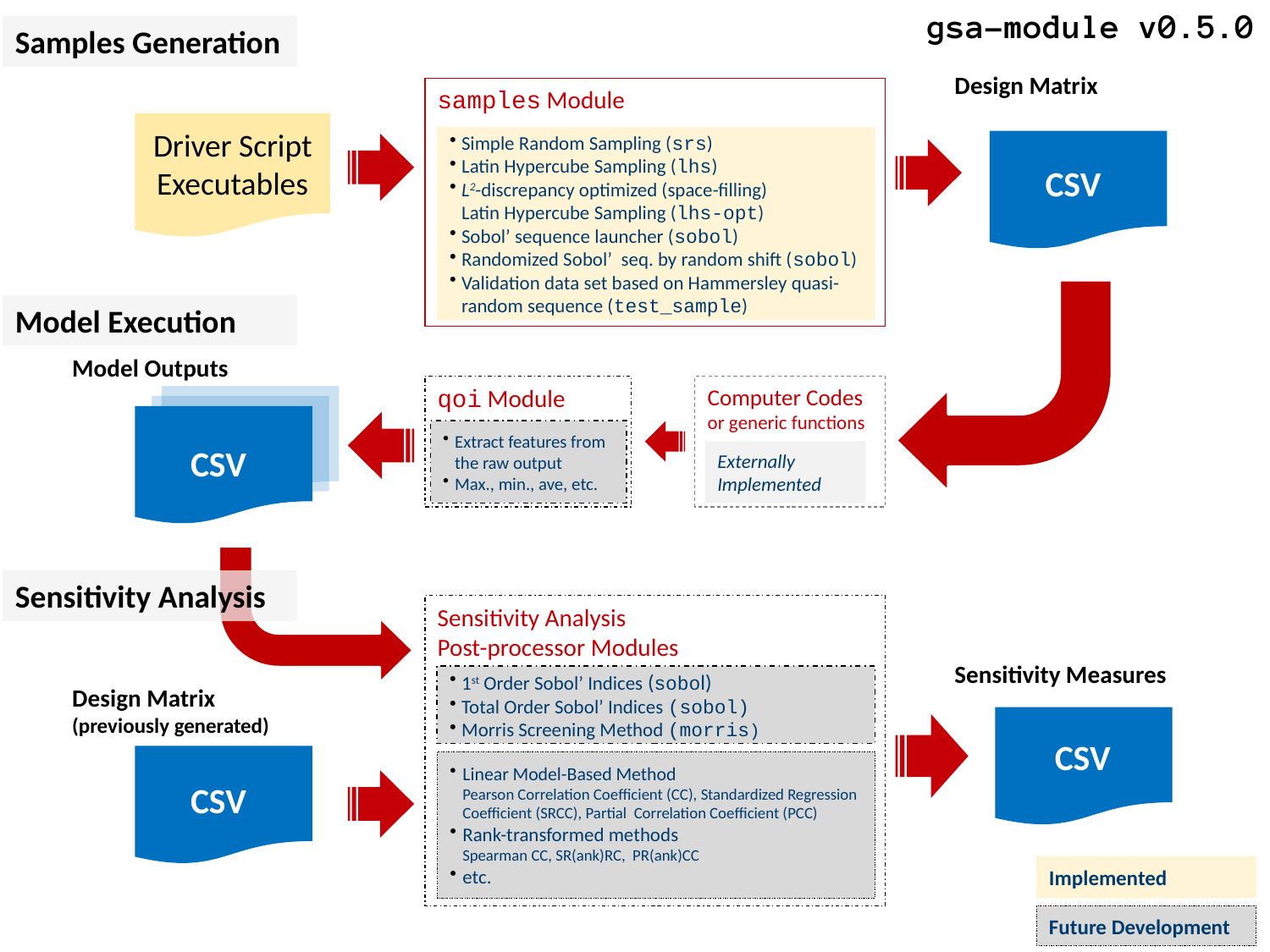

gsa-module v0.5.0
Samples Generation
Design Matrix
TRACE
Launcher
samples Module
Simple Random Sampling (srs)
Latin Hypercube Sampling (lhs)
L2-discrepancy optimized (space-filling)
Latin Hypercube Sampling (lhs-opt)
Sobol’ sequence launcher (sobol)
Randomized Sobol’  seq. by random shift (sobol)
Validation data set based on Hammersley quasi-random sequence (test_sample)
Driver Script Executables

CSV

Model Execution
Model Outputs
qoi Module
Extract features from the raw output
Max., min., ave, etc.
Computer Codes
or generic functions
Externally Implemented

CSV

Sensitivity Analysis
Sensitivity Analysis
Post-processor Modules
1st Order Sobol’ Indices (sobol)
Total Order Sobol’ Indices (sobol)
Morris Screening Method (morris)
Linear Model-Based Method
Pearson Correlation Coefficient (CC), Standardized Regression Coefficient (SRCC), Partial  Correlation Coefficient (PCC)
Rank-transformed methods
Spearman CC, SR(ank)RC,  PR(ank)CC
etc.
Sensitivity Measures
Design Matrix
(previously generated)

CSV

CSV
Implemented
Future Development